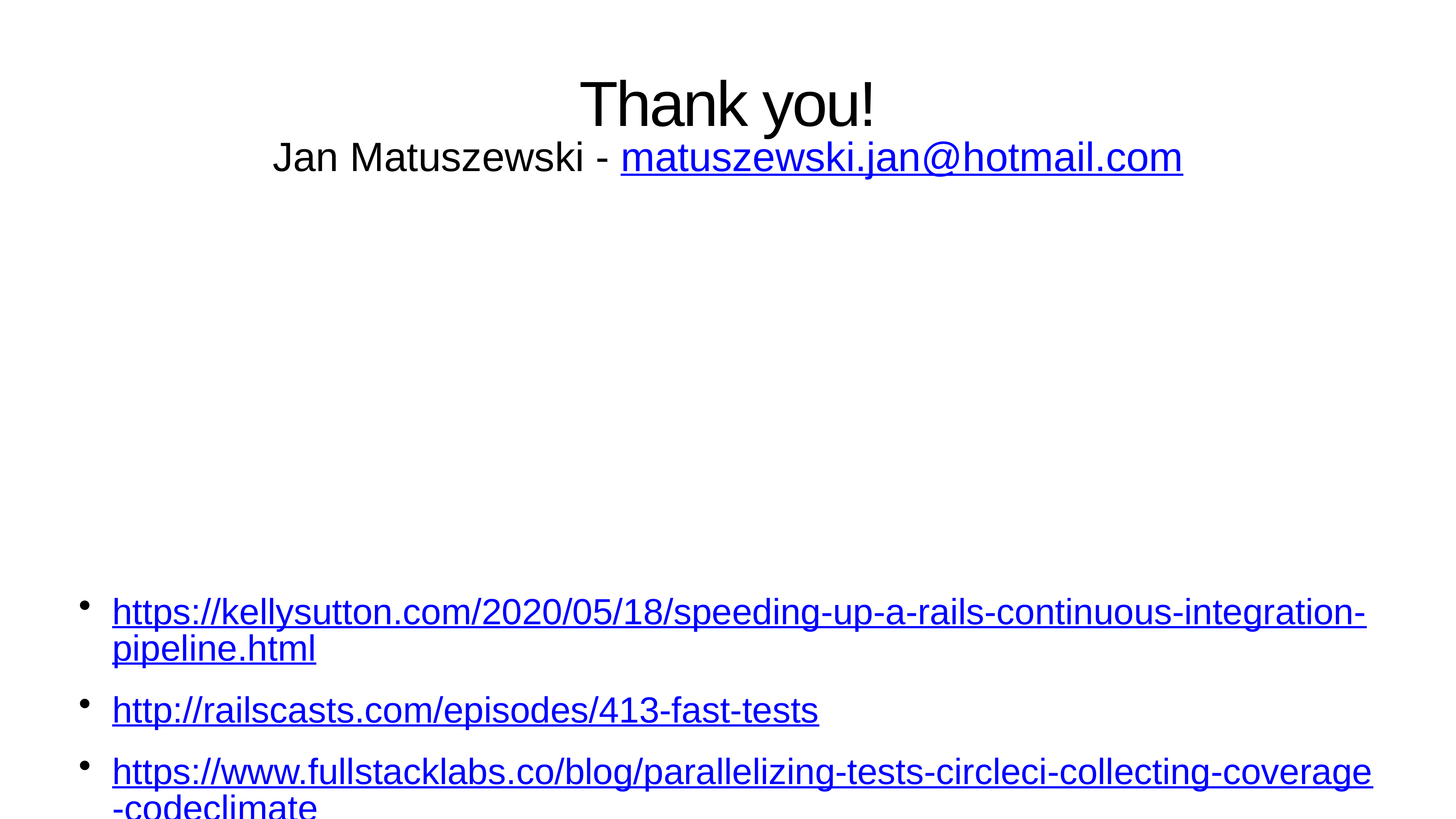

# Thank you!
Jan Matuszewski - matuszewski.jan@hotmail.com
https://kellysutton.com/2020/05/18/speeding-up-a-rails-continuous-integration-pipeline.html
http://railscasts.com/episodes/413-fast-tests
https://www.fullstacklabs.co/blog/parallelizing-tests-circleci-collecting-coverage-codeclimate